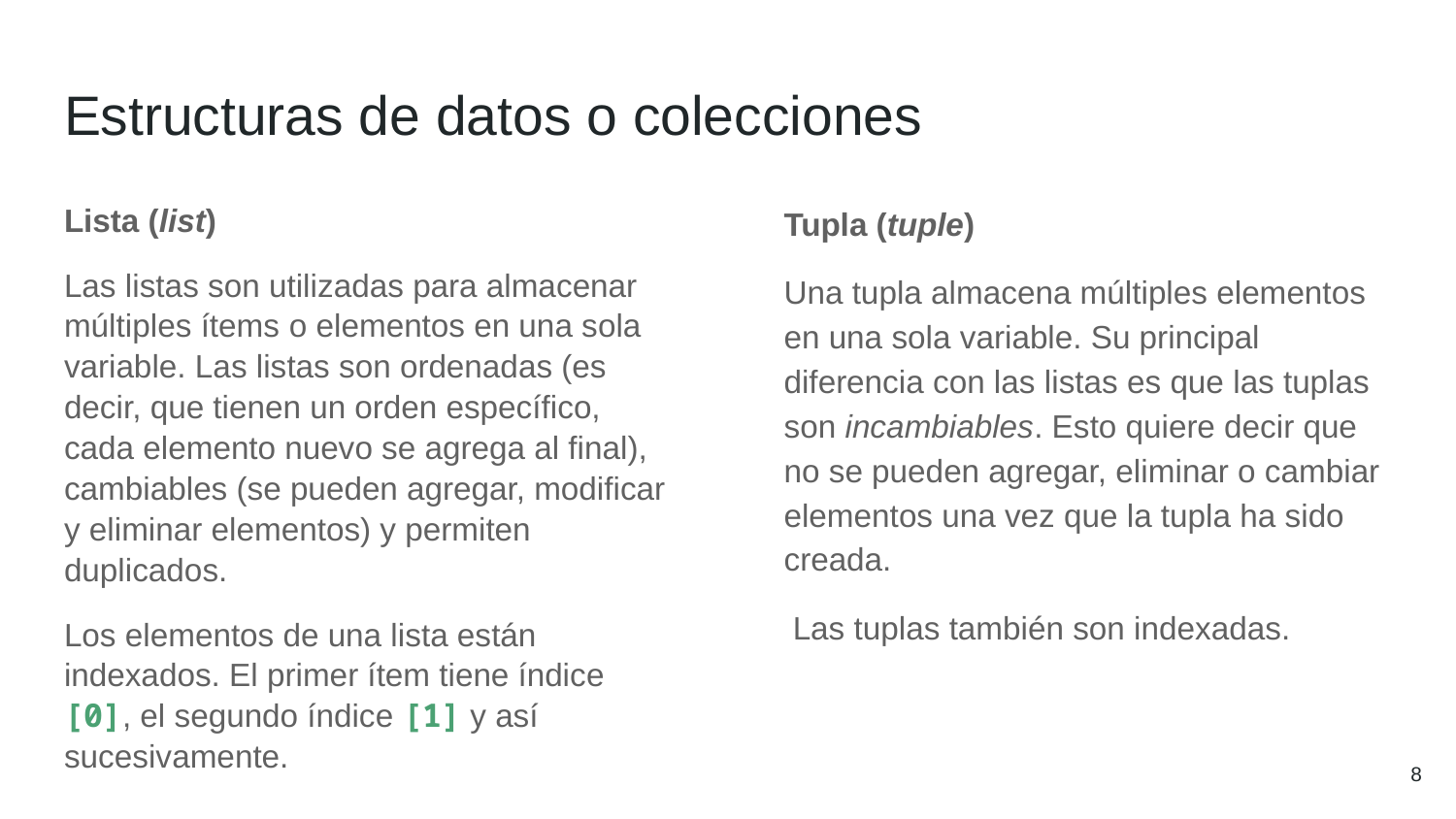

# Estructuras de datos o colecciones
Lista (list)
Las listas son utilizadas para almacenar múltiples ítems o elementos en una sola variable. Las listas son ordenadas (es decir, que tienen un orden específico, cada elemento nuevo se agrega al final), cambiables (se pueden agregar, modificar y eliminar elementos) y permiten duplicados.
Los elementos de una lista están indexados. El primer ítem tiene índice [0], el segundo índice [1] y así sucesivamente.

Tupla (tuple)
Una tupla almacena múltiples elementos en una sola variable. Su principal diferencia con las listas es que las tuplas son incambiables. Esto quiere decir que no se pueden agregar, eliminar o cambiar elementos una vez que la tupla ha sido creada.
 Las tuplas también son indexadas.
8